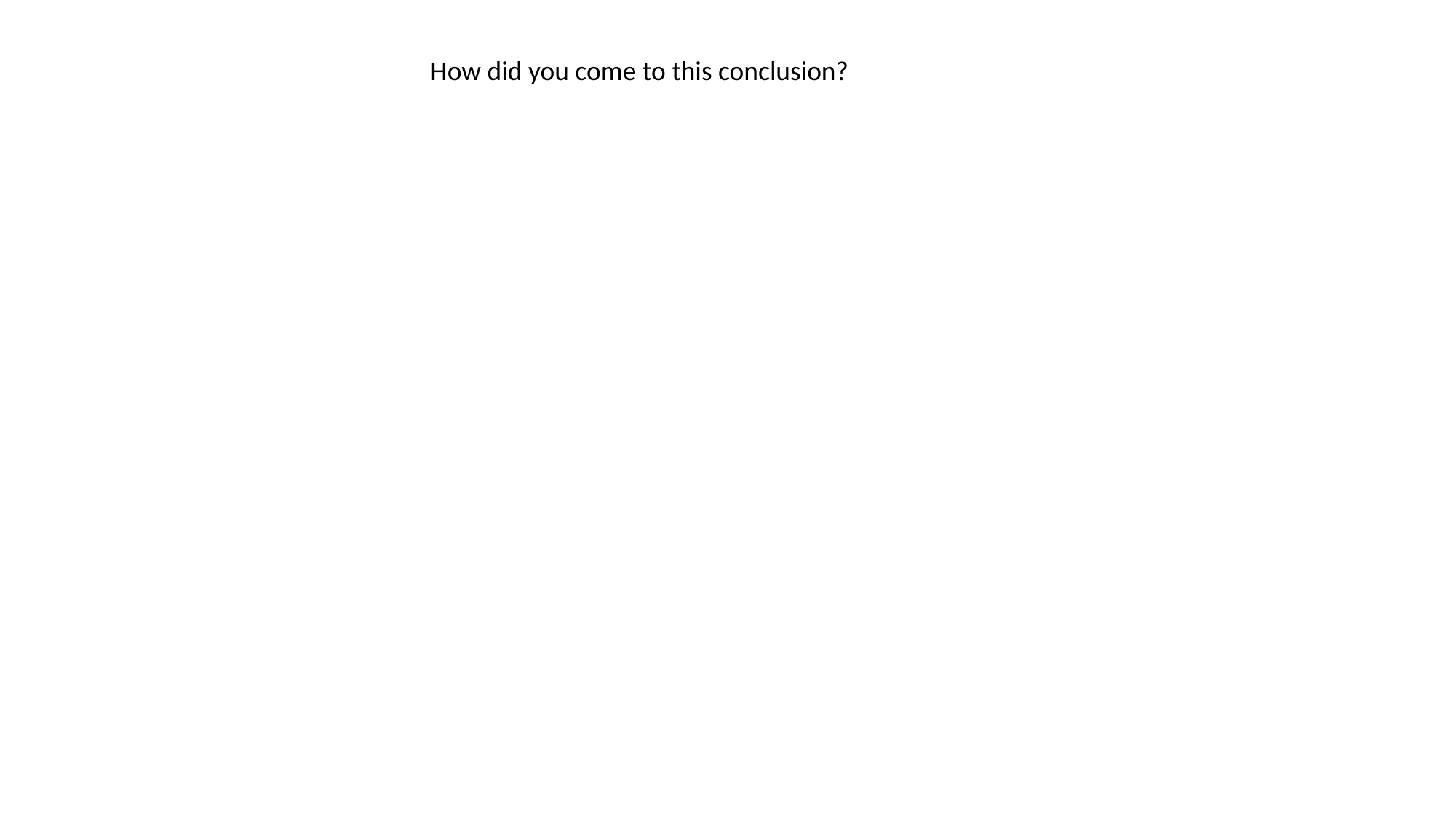

How did you come to this conclusion?